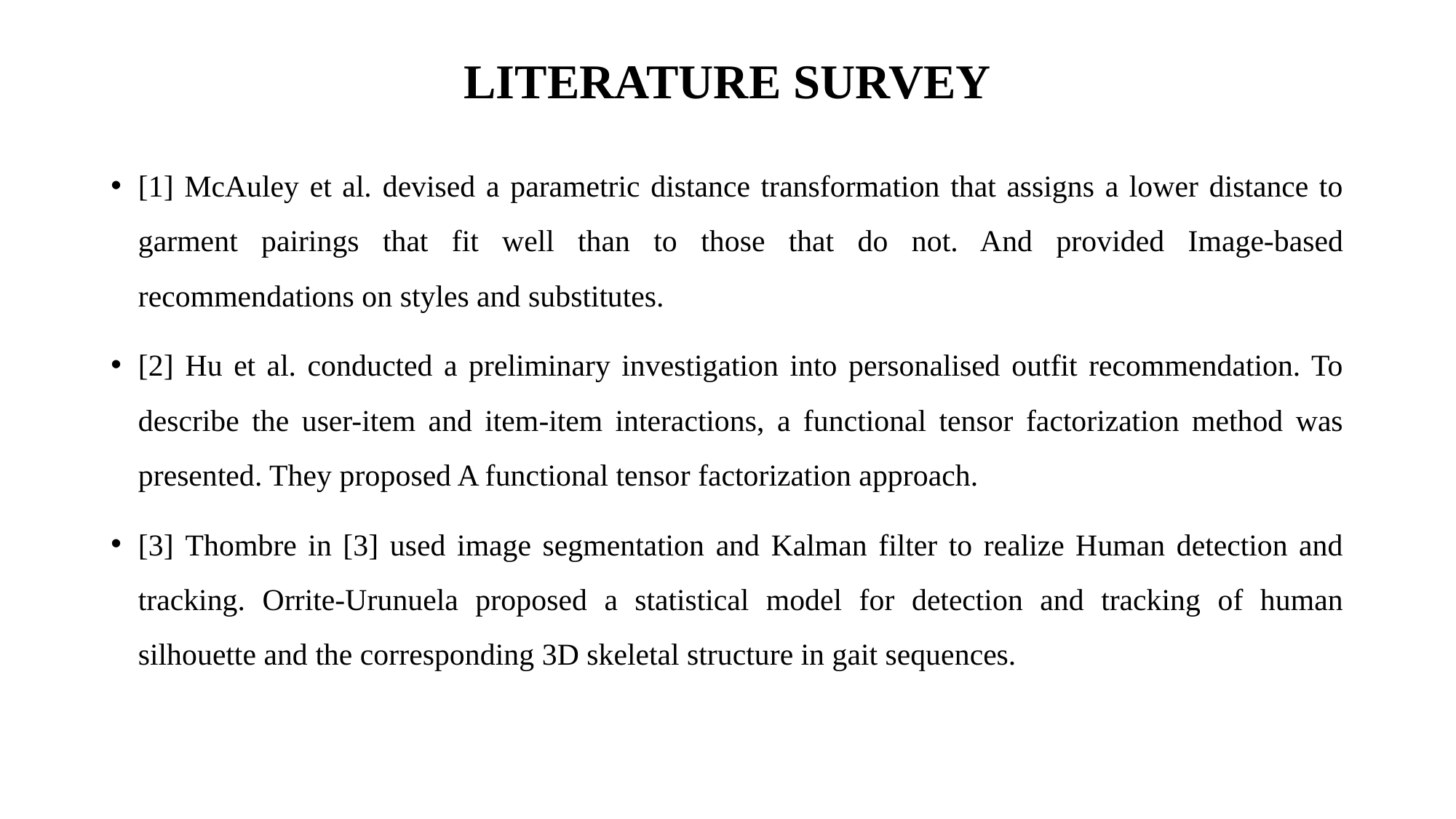

# LITERATURE SURVEY
[1] McAuley et al. devised a parametric distance transformation that assigns a lower distance to garment pairings that fit well than to those that do not. And provided Image-based recommendations on styles and substitutes.
[2] Hu et al. conducted a preliminary investigation into personalised outfit recommendation. To describe the user-item and item-item interactions, a functional tensor factorization method was presented. They proposed A functional tensor factorization approach.
[3] Thombre in [3] used image segmentation and Kalman filter to realize Human detection and tracking. Orrite-Urunuela proposed a statistical model for detection and tracking of human silhouette and the corresponding 3D skeletal structure in gait sequences.